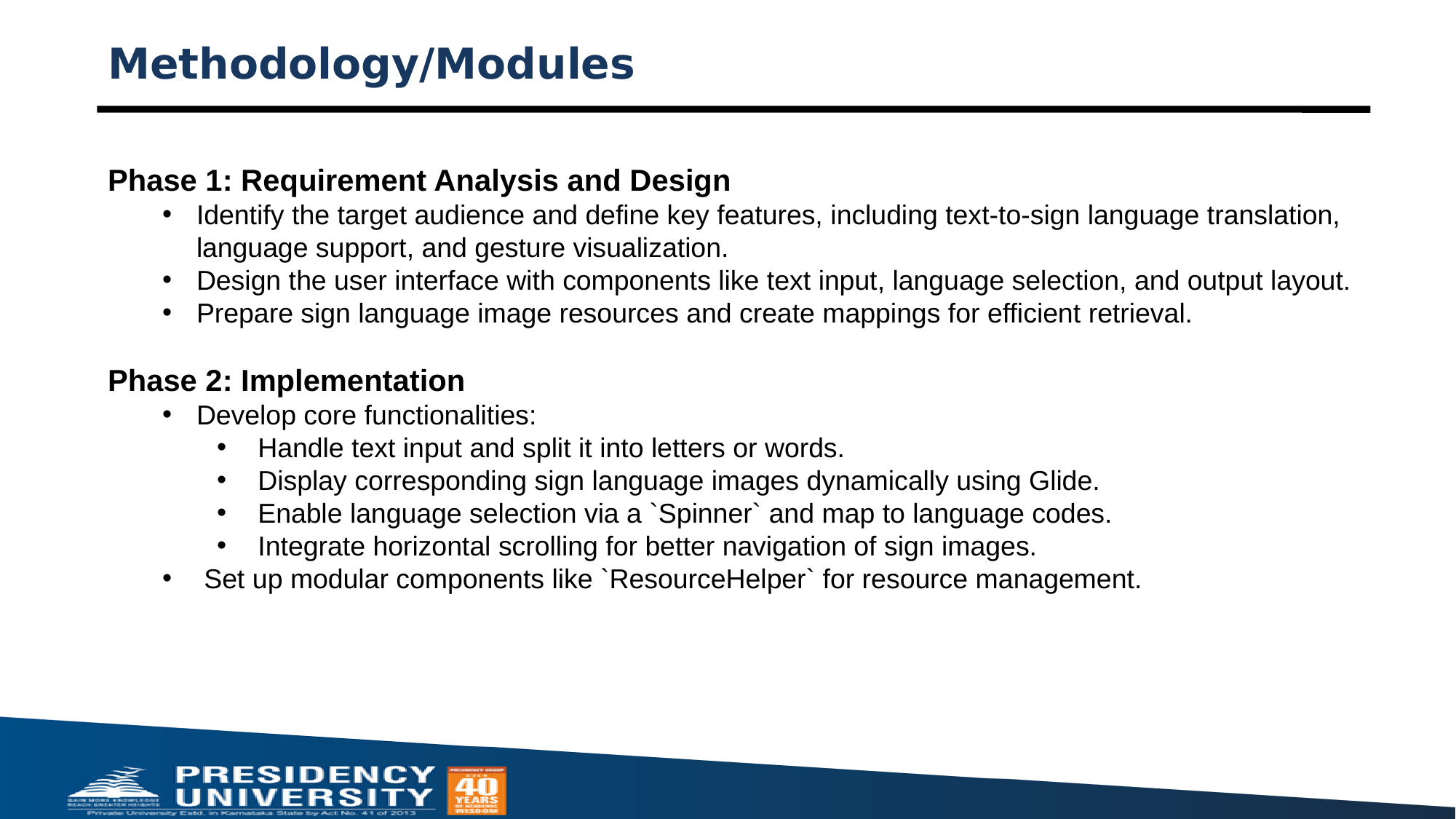

# Methodology/Modules
Phase 1: Requirement Analysis and Design
Identify the target audience and define key features, including text-to-sign language translation, language support, and gesture visualization.
Design the user interface with components like text input, language selection, and output layout.
Prepare sign language image resources and create mappings for efficient retrieval.

Phase 2: Implementation
Develop core functionalities:
Handle text input and split it into letters or words.
Display corresponding sign language images dynamically using Glide.
Enable language selection via a `Spinner` and map to language codes.
Integrate horizontal scrolling for better navigation of sign images.
 Set up modular components like `ResourceHelper` for resource management.